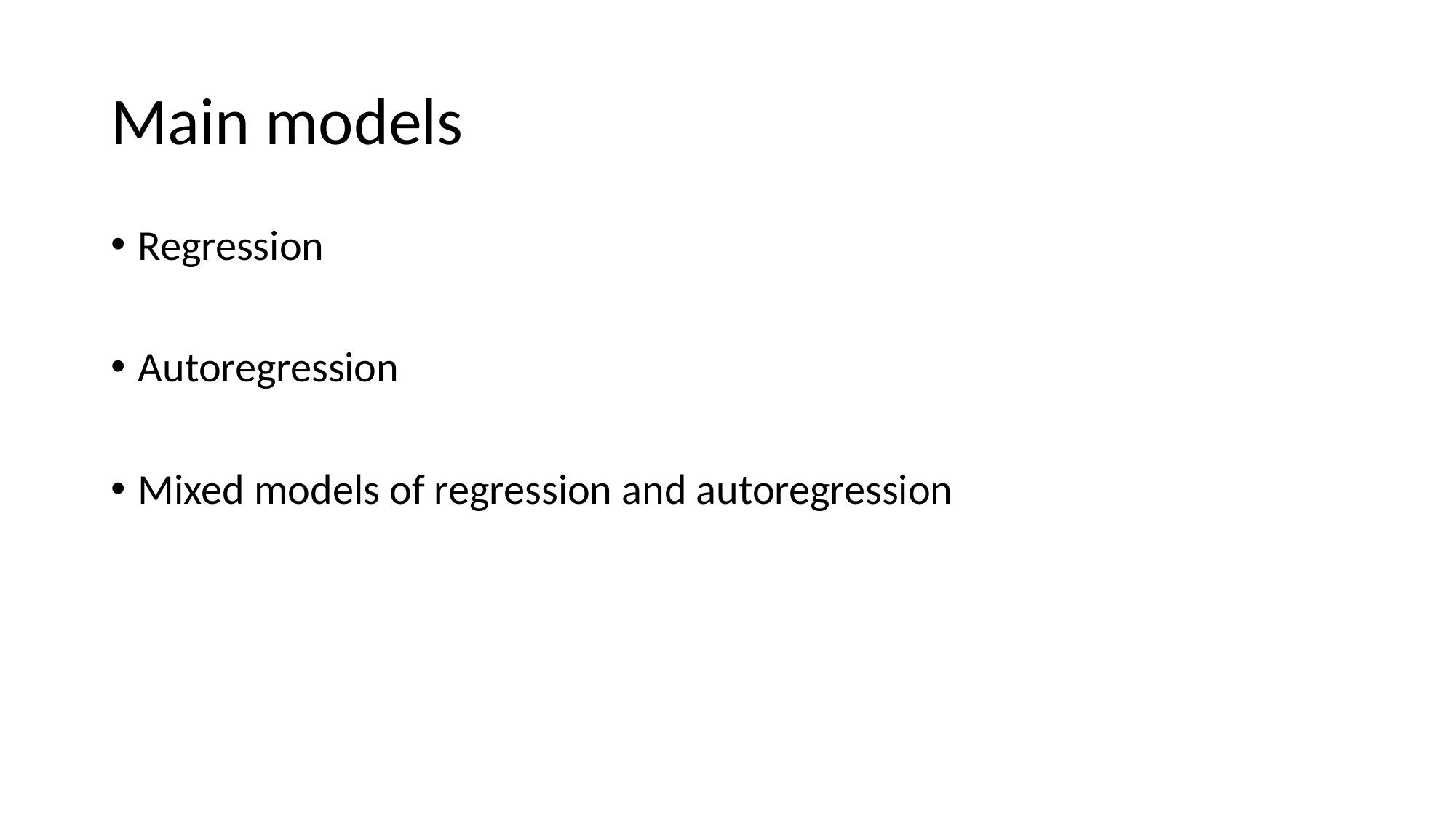

# Main models
Regression

Autoregression

Mixed models of regression and autoregression